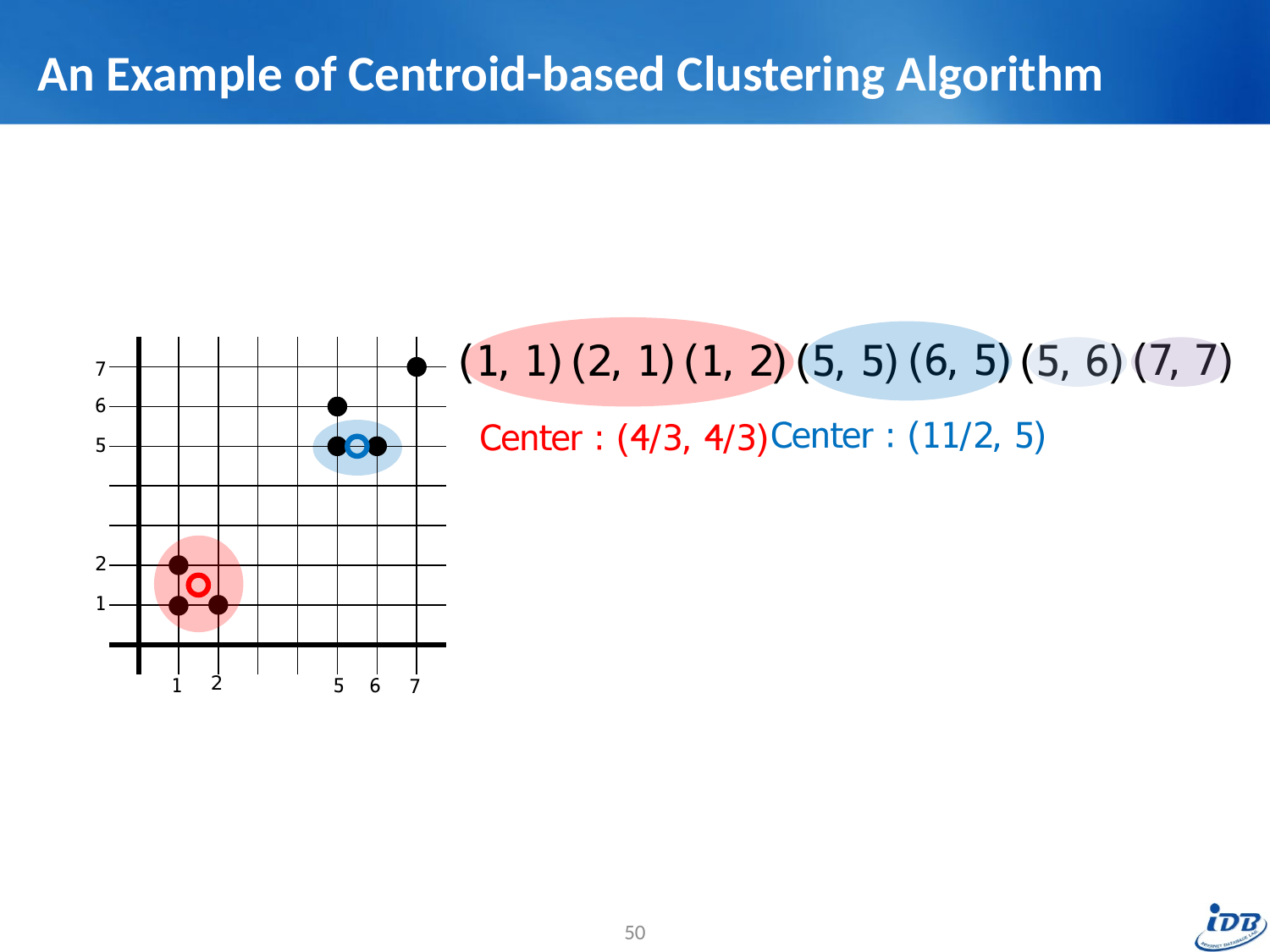

# An Example of Centroid-based Clustering Algorithm

(7, 7)
(6, 5)
(5, 5)
(1, 2)
(2, 1)
(5, 6)
(1, 1)
7

6
5
2
1
2
1
5
6

7

Center : (11/2, 5)
Center : (4/3, 4/3)

50